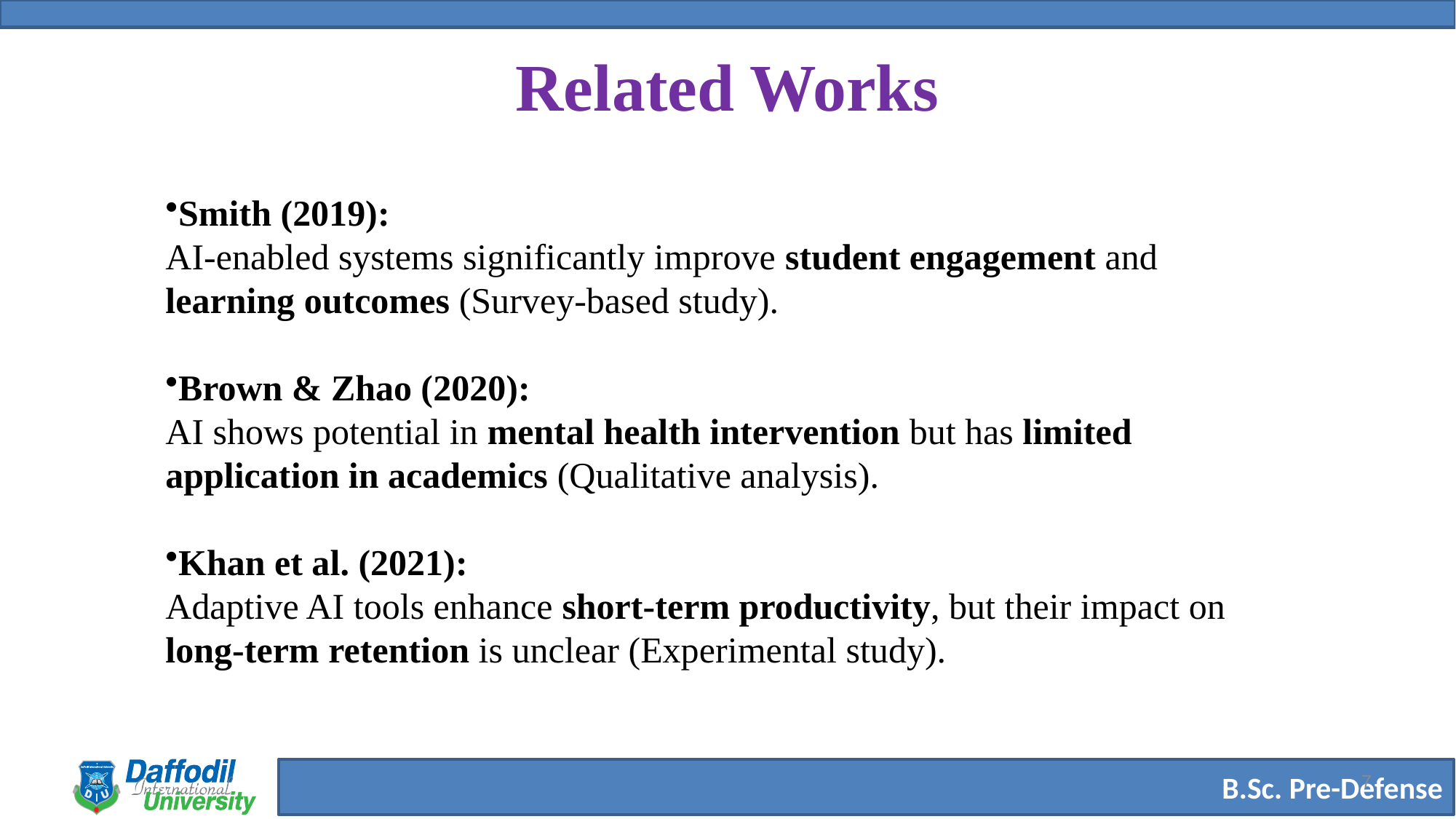

# Related Works
Smith (2019):
AI-enabled systems significantly improve student engagement and learning outcomes (Survey-based study).

Brown & Zhao (2020):
AI shows potential in mental health intervention but has limited application in academics (Qualitative analysis).

Khan et al. (2021):
Adaptive AI tools enhance short-term productivity, but their impact on long-term retention is unclear (Experimental study).
7